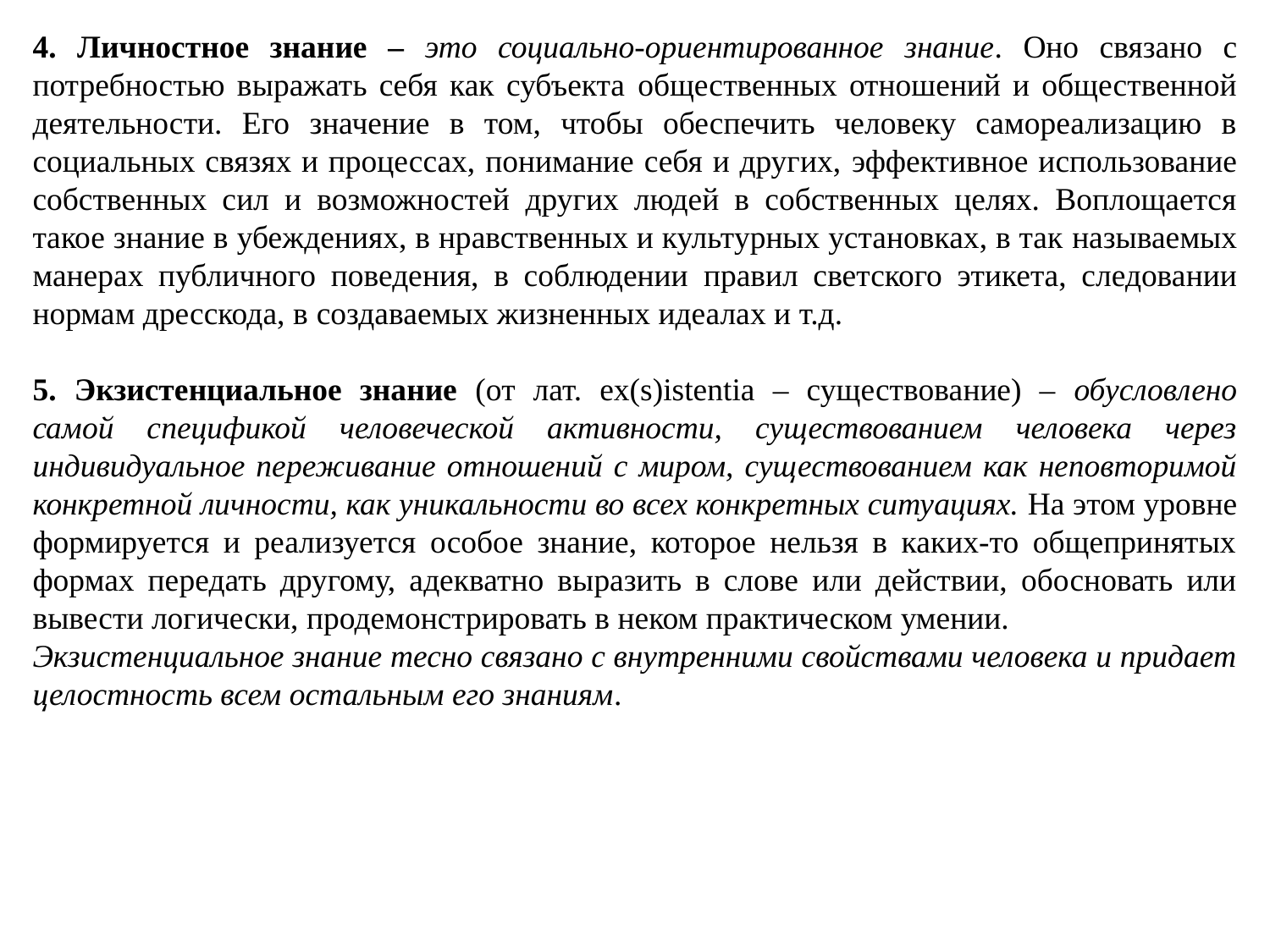

4. Личностное знание – это социально-ориентированное знание. Оно связано с потребностью выражать себя как субъекта общественных отношений и общественной деятельности. Его значение в том, чтобы обеспечить человеку самореализацию в социальных связях и процессах, понимание себя и других, эффективное использование собственных сил и возможностей других людей в собственных целях. Воплощается такое знание в убеждениях, в нравственных и культурных установках, в так называемых манерах публичного поведения, в соблюдении правил светского этикета, следовании нормам дресскода, в создаваемых жизненных идеалах и т.д.

5. Экзистенциальное знание (от лат. еx(s)istentia – существование) – обусловлено самой спецификой человеческой активности, существованием человека через индивидуальное переживание отношений с миром, существованием как неповторимой конкретной личности, как уникальности во всех конкретных ситуациях. На этом уровне формируется и реализуется особое знание, которое нельзя в каких-то общепринятых формах передать другому, адекватно выразить в слове или действии, обосновать или вывести логически, продемонстрировать в неком практическом умении.
Экзистенциальное знание тесно связано с внутренними свойствами человека и придает целостность всем остальным его знаниям.